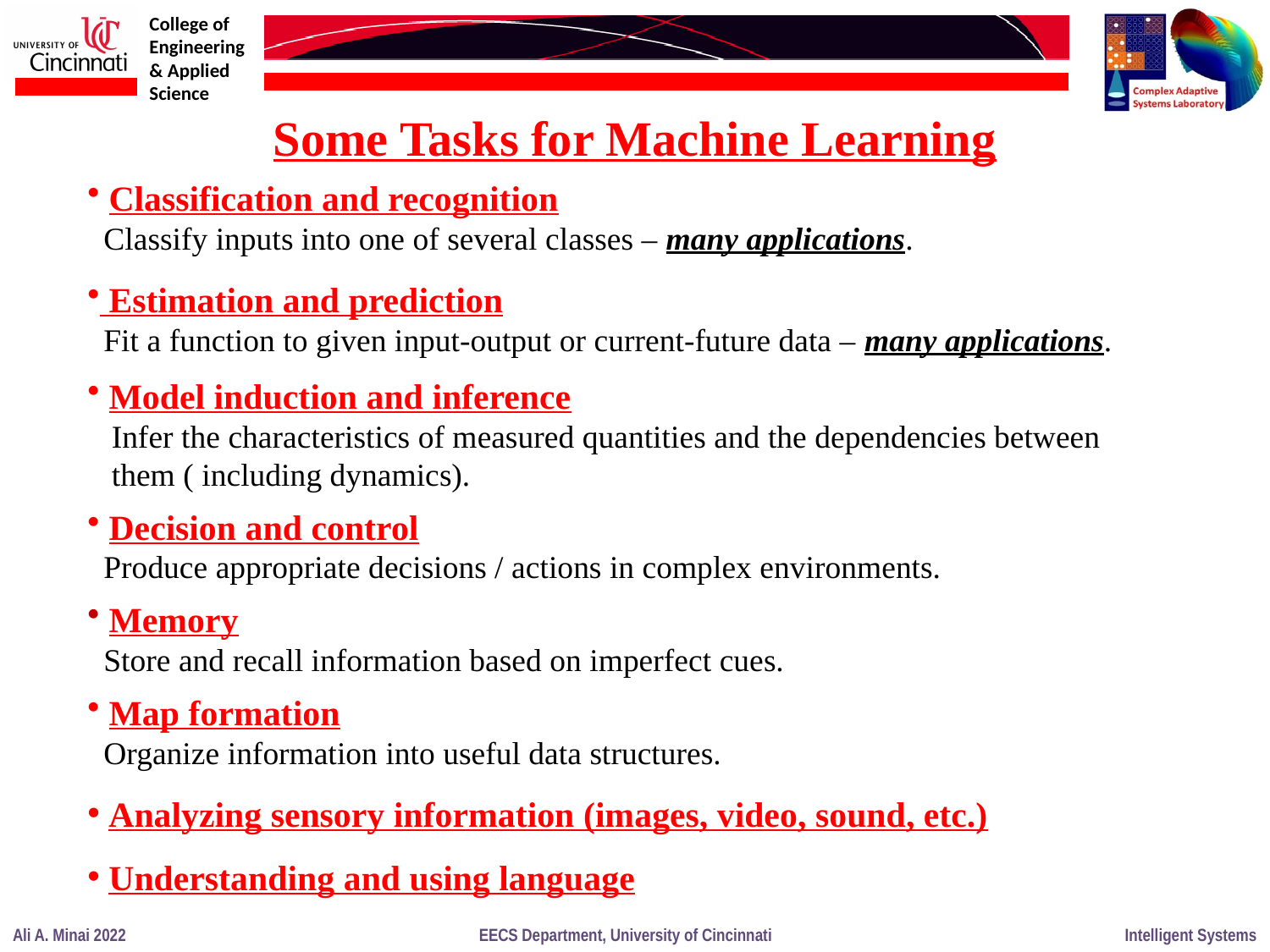

Some Tasks for Machine Learning
 Classification and recognition
  Classify inputs into one of several classes – many applications.
 Estimation and prediction
  Fit a function to given input-output or current-future data – many applications.
 Model induction and inference
   Infer the characteristics of measured quantities and the dependencies between
   them ( including dynamics).
 Decision and control
  Produce appropriate decisions / actions in complex environments.
 Memory
  Store and recall information based on imperfect cues.
 Map formation
  Organize information into useful data structures.
 Analyzing sensory information (images, video, sound, etc.)
 Understanding and using language